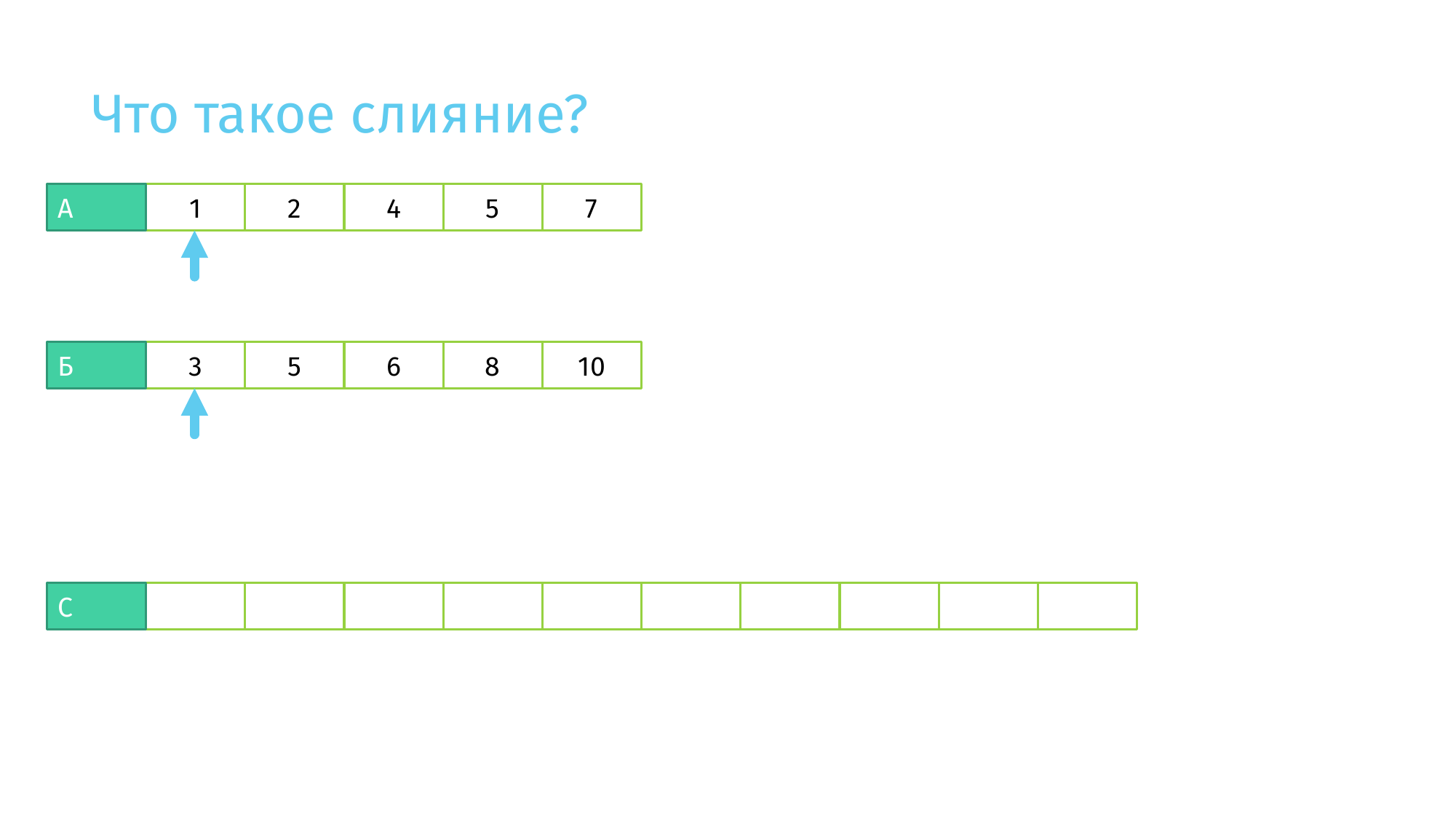

# Что такое слияние?
5
7
4
2
1
A
Б
8
10
6
5
3

С